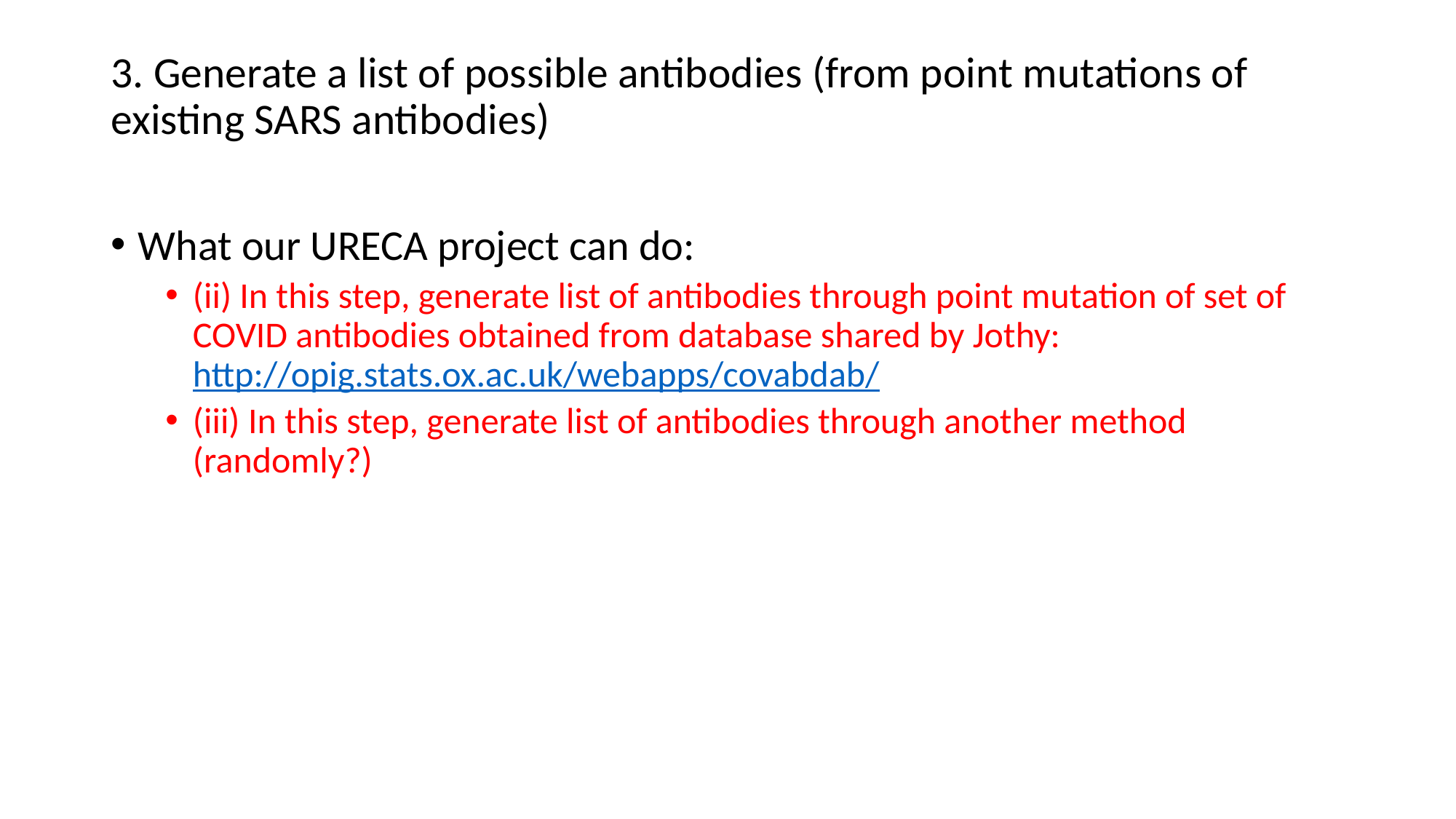

# 3. Generate a list of possible antibodies (from point mutations of existing SARS antibodies)
What our URECA project can do:
(ii) In this step, generate list of antibodies through point mutation of set of COVID antibodies obtained from database shared by Jothy: http://opig.stats.ox.ac.uk/webapps/covabdab/
(iii) In this step, generate list of antibodies through another method (randomly?)